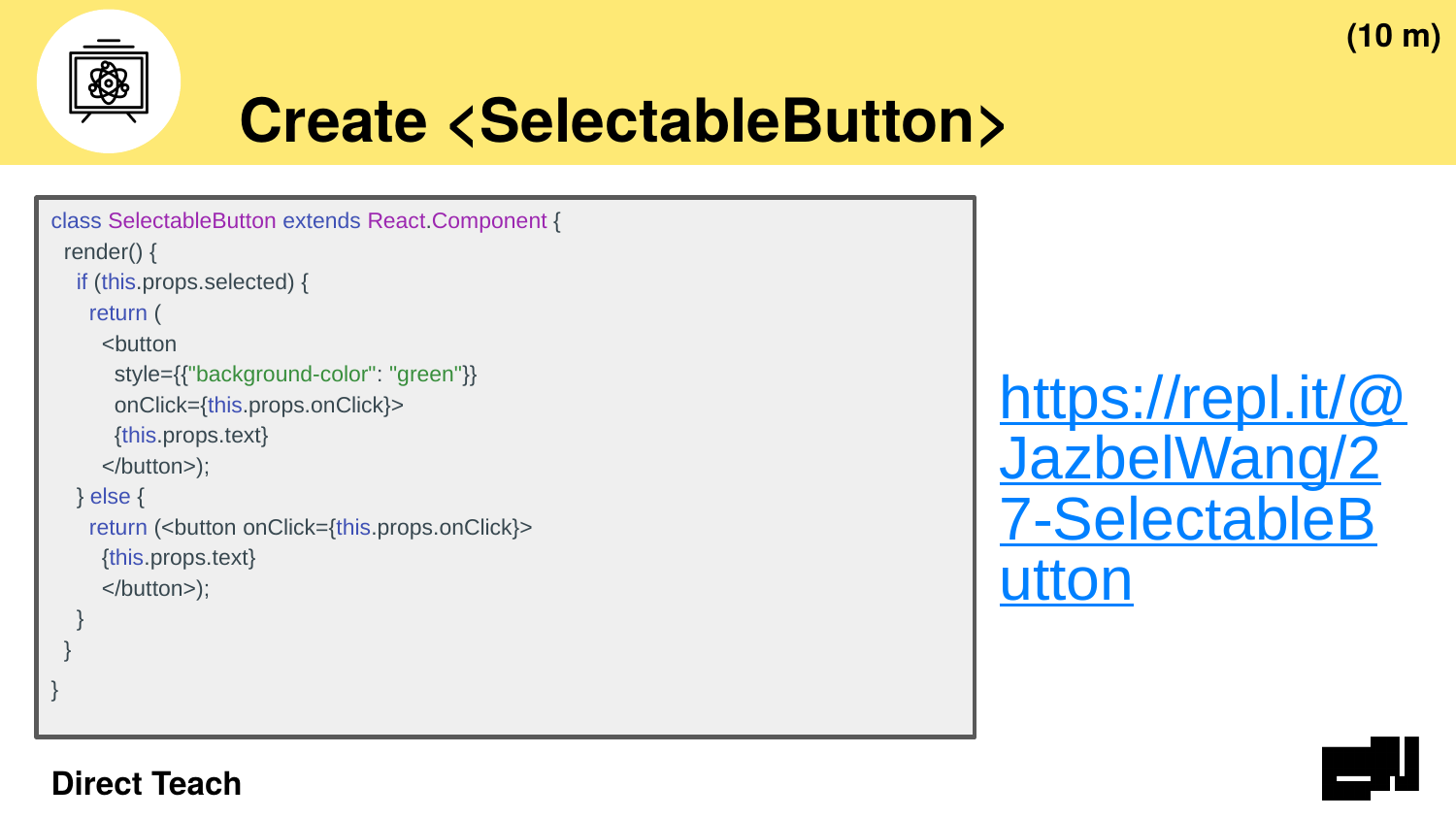

(10 m)
# Create <SelectableButton>
class SelectableButton extends React.Component {
  render() {
    if (this.props.selected) {
      return (
        <button
          style={{"background-color": "green"}}
          onClick={this.props.onClick}>
          {this.props.text}
        </button>);
    } else {
      return (<button onClick={this.props.onClick}>
        {this.props.text}
        </button>);
    }
  }
}

https://repl.it/@JazbelWang/27-SelectableButton